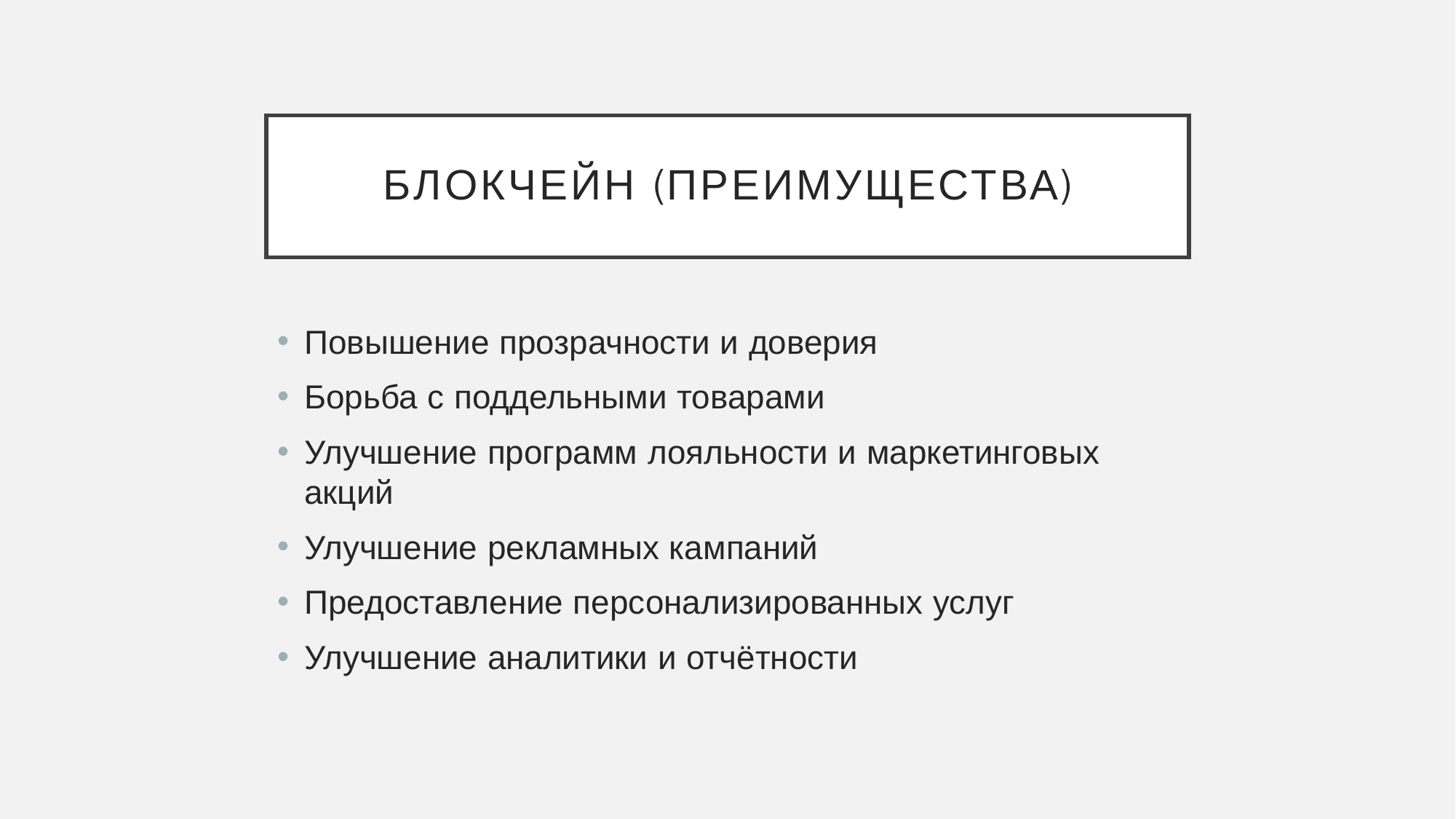

# Блокчейн (преимущества)
Повышение прозрачности и доверия
Борьба с поддельными товарами
Улучшение программ лояльности и маркетинговых акций
Улучшение рекламных кампаний
Предоставление персонализированных услуг
Улучшение аналитики и отчётности